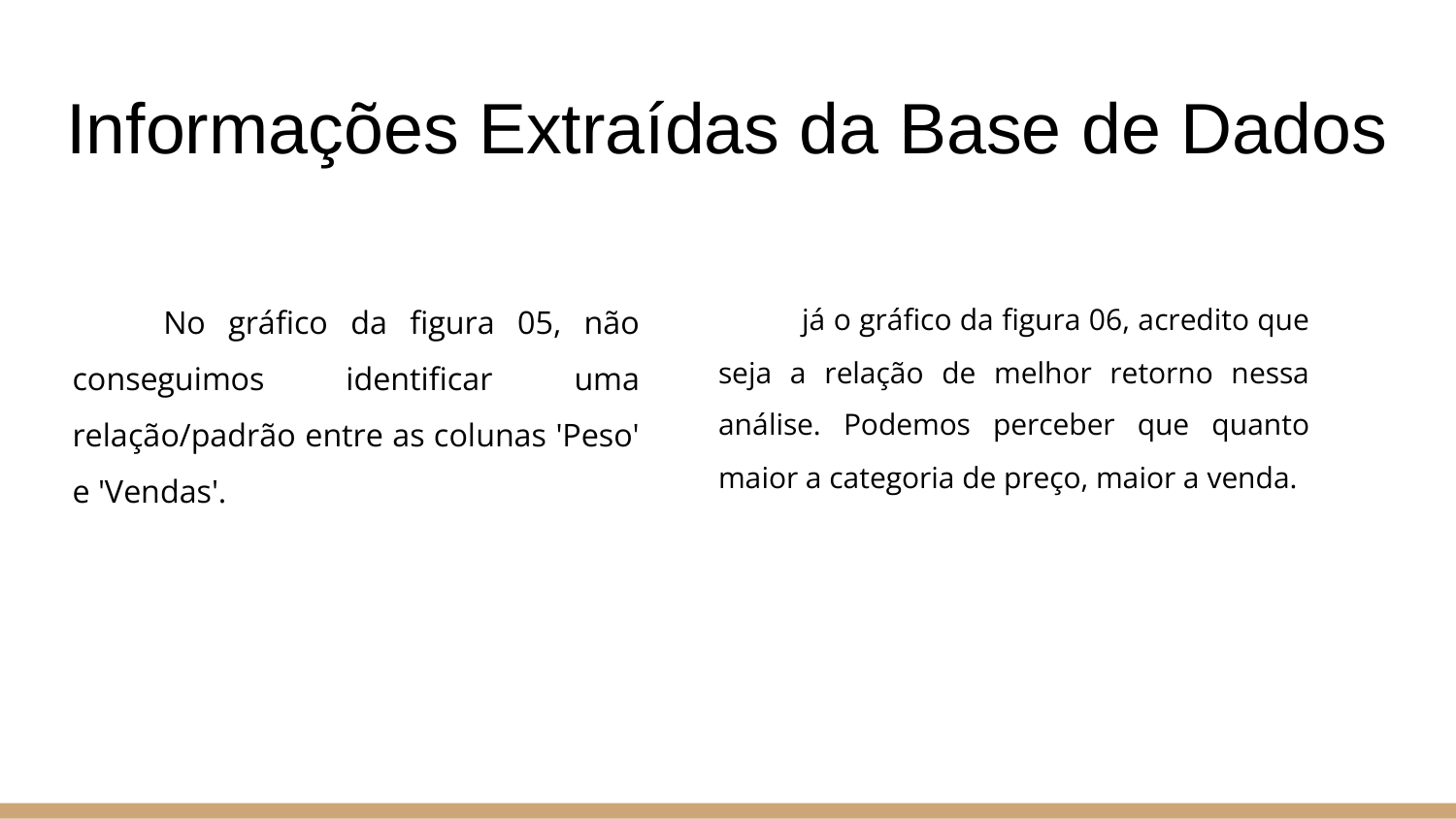

# Informações Extraídas da Base de Dados
No gráfico da figura 05, não conseguimos identificar uma relação/padrão entre as colunas 'Peso' e 'Vendas'.

já o gráfico da figura 06, acredito que seja a relação de melhor retorno nessa análise. Podemos perceber que quanto maior a categoria de preço, maior a venda.